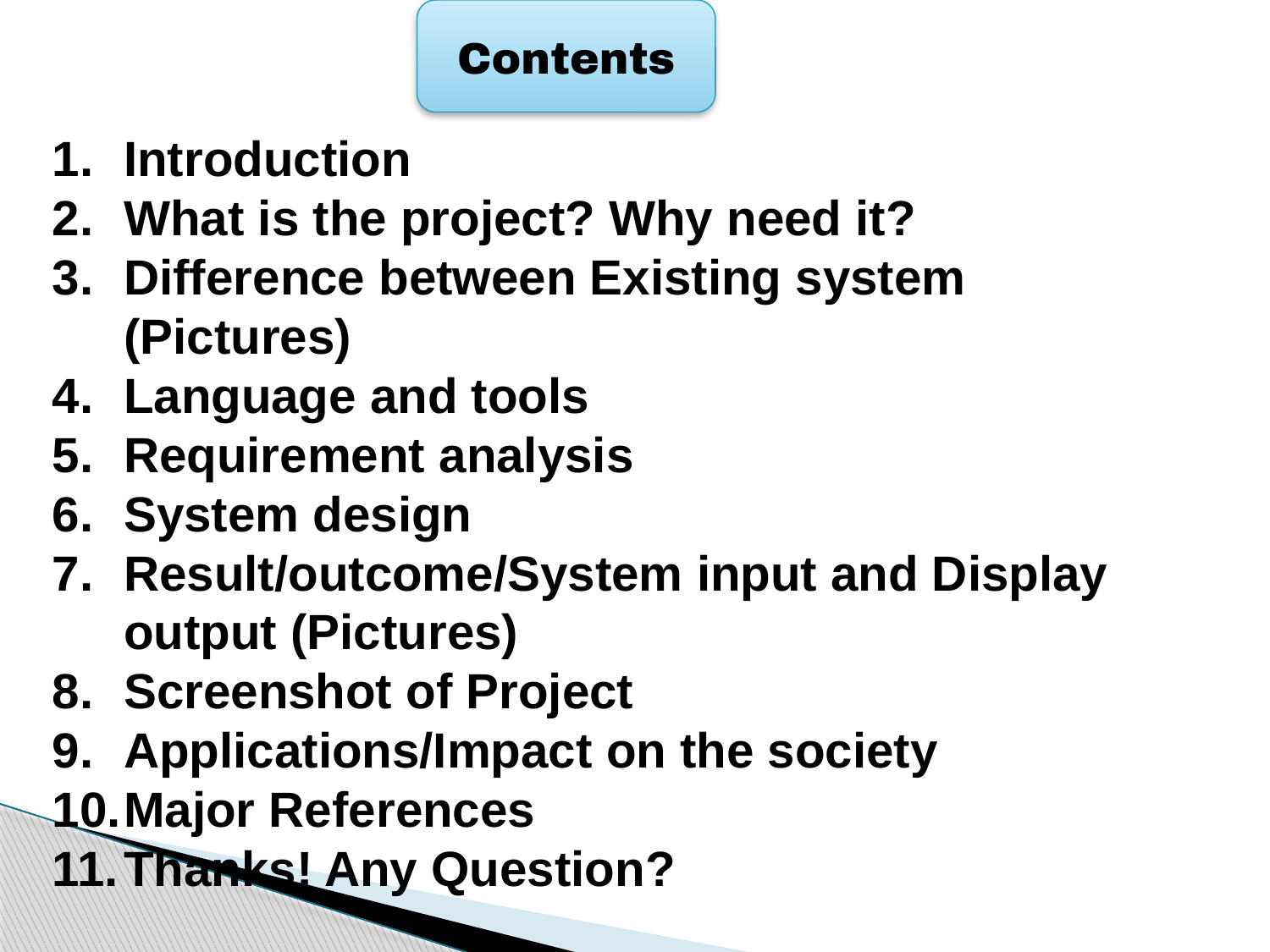

Contents
Introduction
What is the project? Why need it?
Difference between Existing system (Pictures)
Language and tools
Requirement analysis
System design
Result/outcome/System input and Display output (Pictures)
Screenshot of Project
Applications/Impact on the society
Major References
Thanks! Any Question?